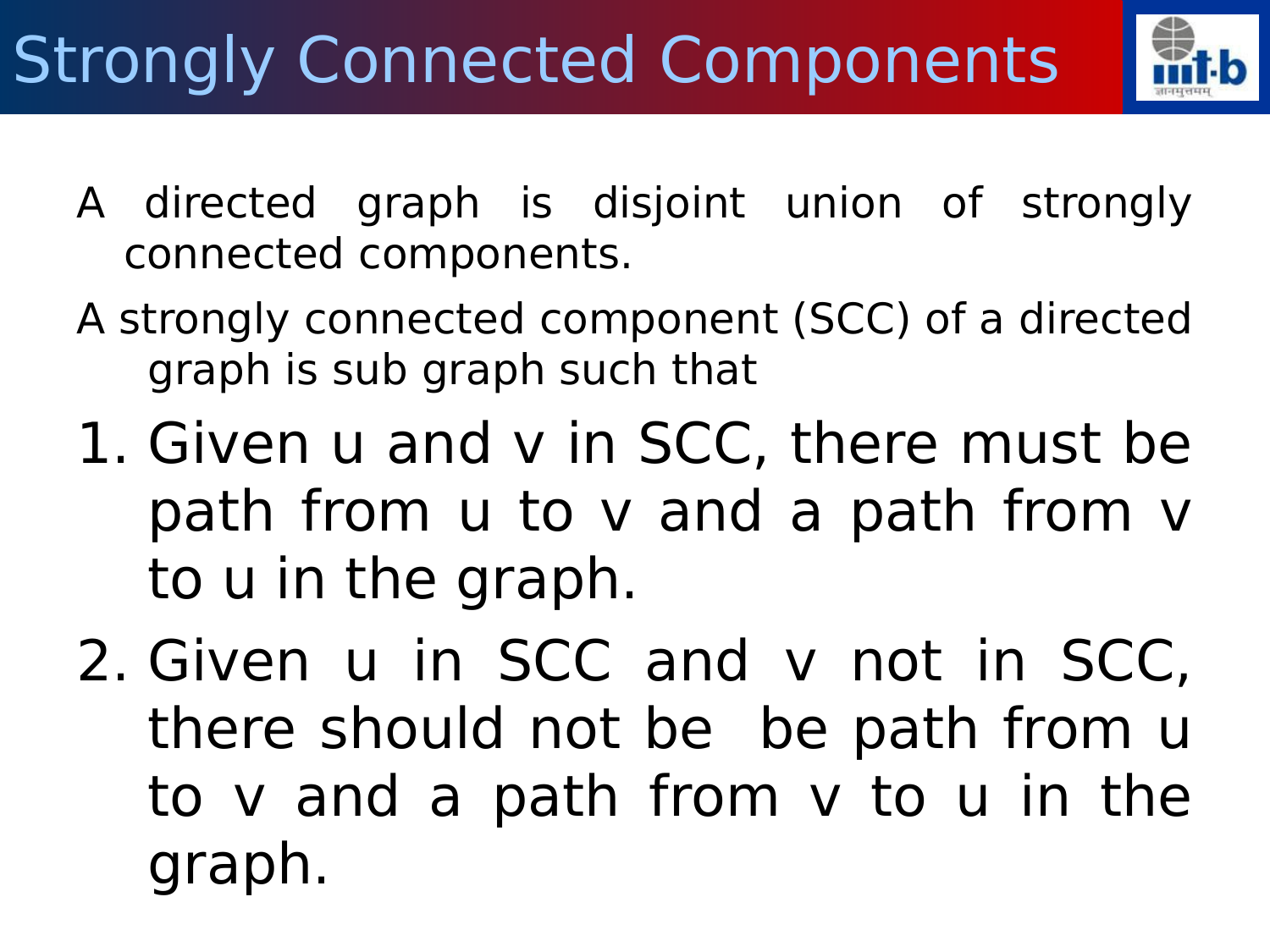

Strongly Connected Components
A directed graph is disjoint union of strongly connected components.
A strongly connected component (SCC) of a directed graph is sub graph such that
Given u and v in SCC, there must be path from u to v and a path from v to u in the graph.
Given u in SCC and v not in SCC, there should not be  be path from u to v and a path from v to u in the graph.